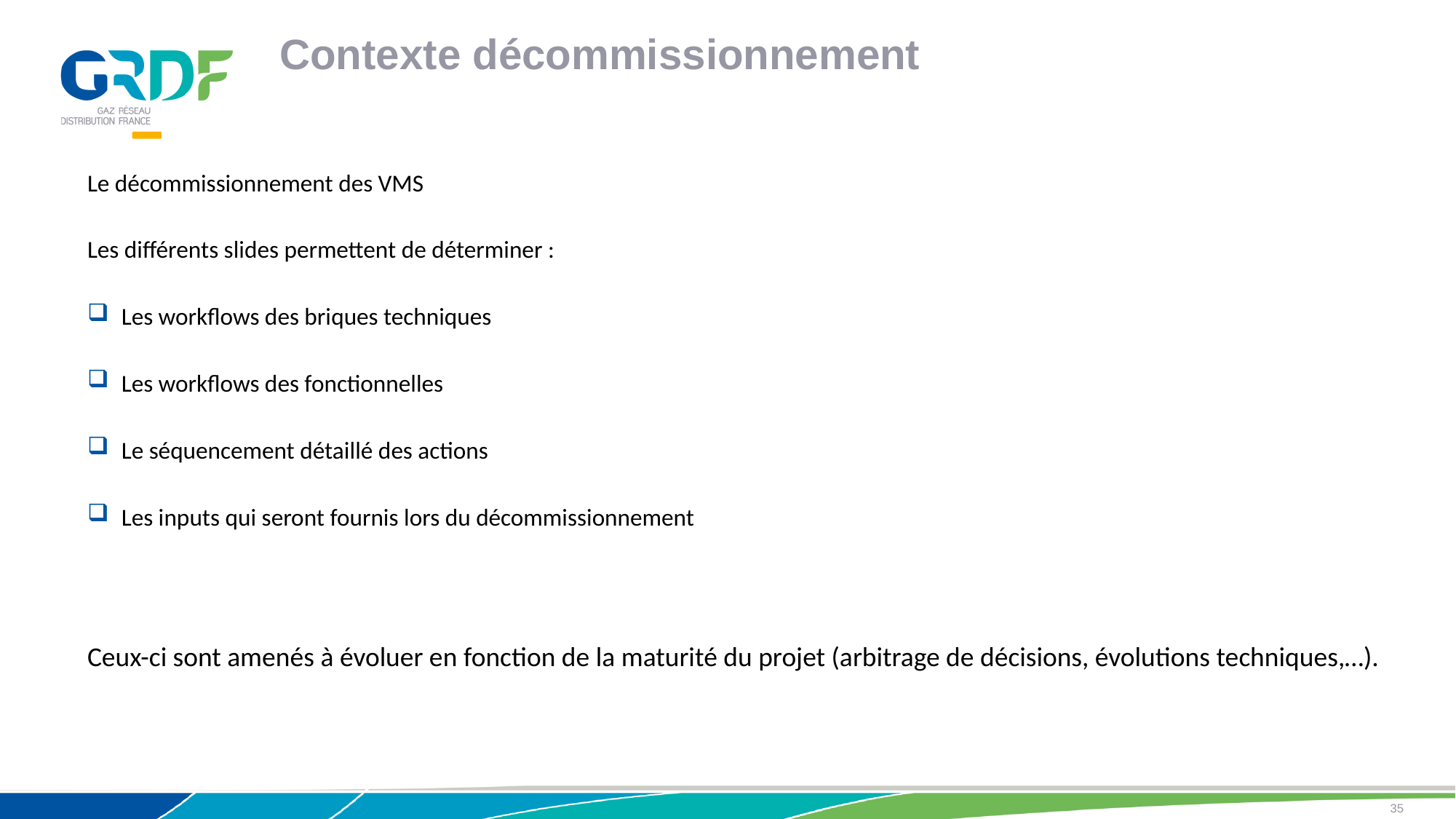

Contexte décommissionnement
Le décommissionnement des VMS
Les différents slides permettent de déterminer :
Les workflows des briques techniques
Les workflows des fonctionnelles
Le séquencement détaillé des actions
Les inputs qui seront fournis lors du décommissionnement

Ceux-ci sont amenés à évoluer en fonction de la maturité du projet (arbitrage de décisions, évolutions techniques,…).

35
03/12/2018